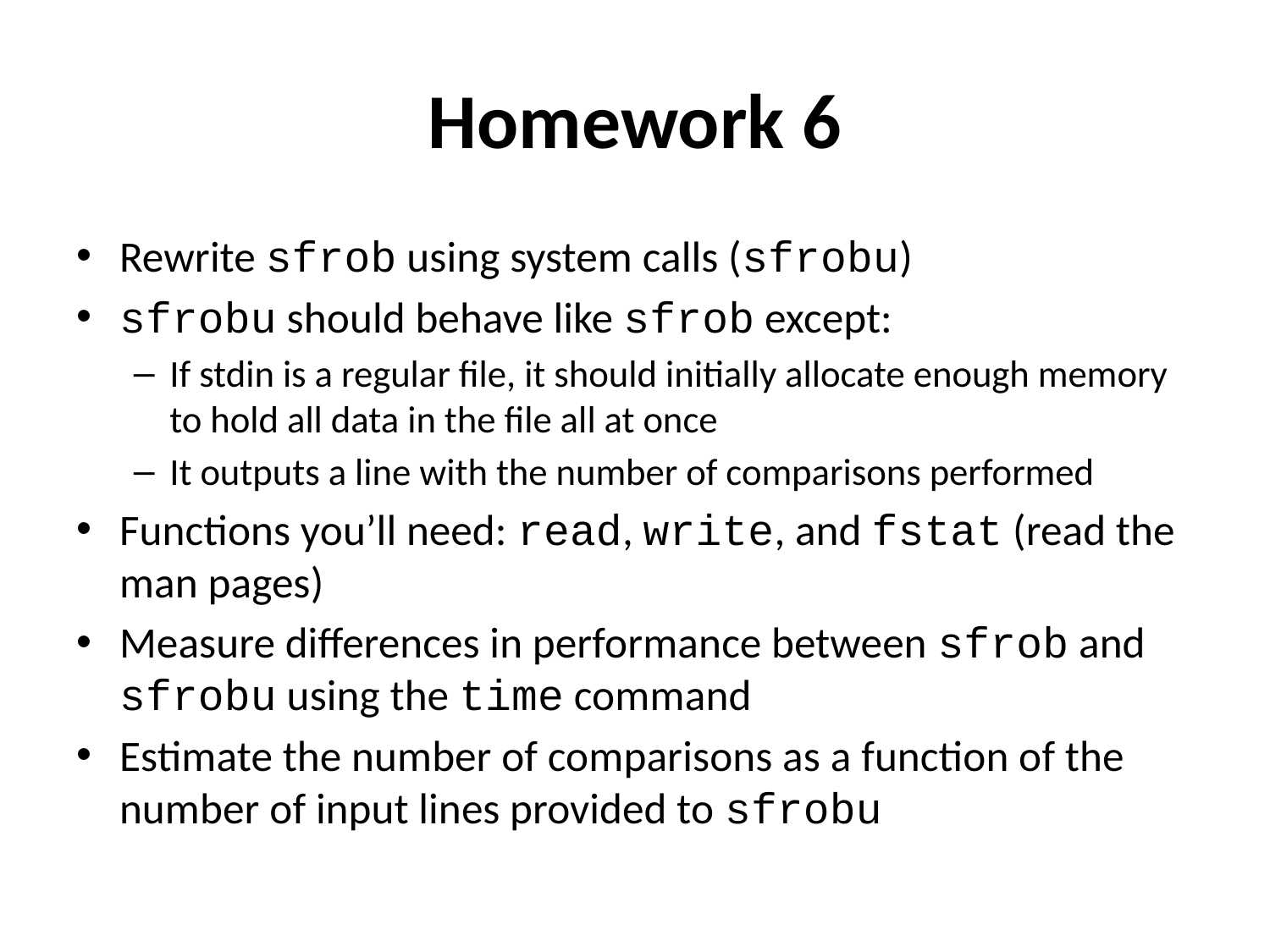

# Homework 6
Rewrite sfrob using system calls (sfrobu)
sfrobu should behave like sfrob except:
If stdin is a regular file, it should initially allocate enough memory to hold all data in the file all at once
It outputs a line with the number of comparisons performed
Functions you’ll need: read, write, and fstat (read the man pages)
Measure differences in performance between sfrob and sfrobu using the time command
Estimate the number of comparisons as a function of the number of input lines provided to sfrobu